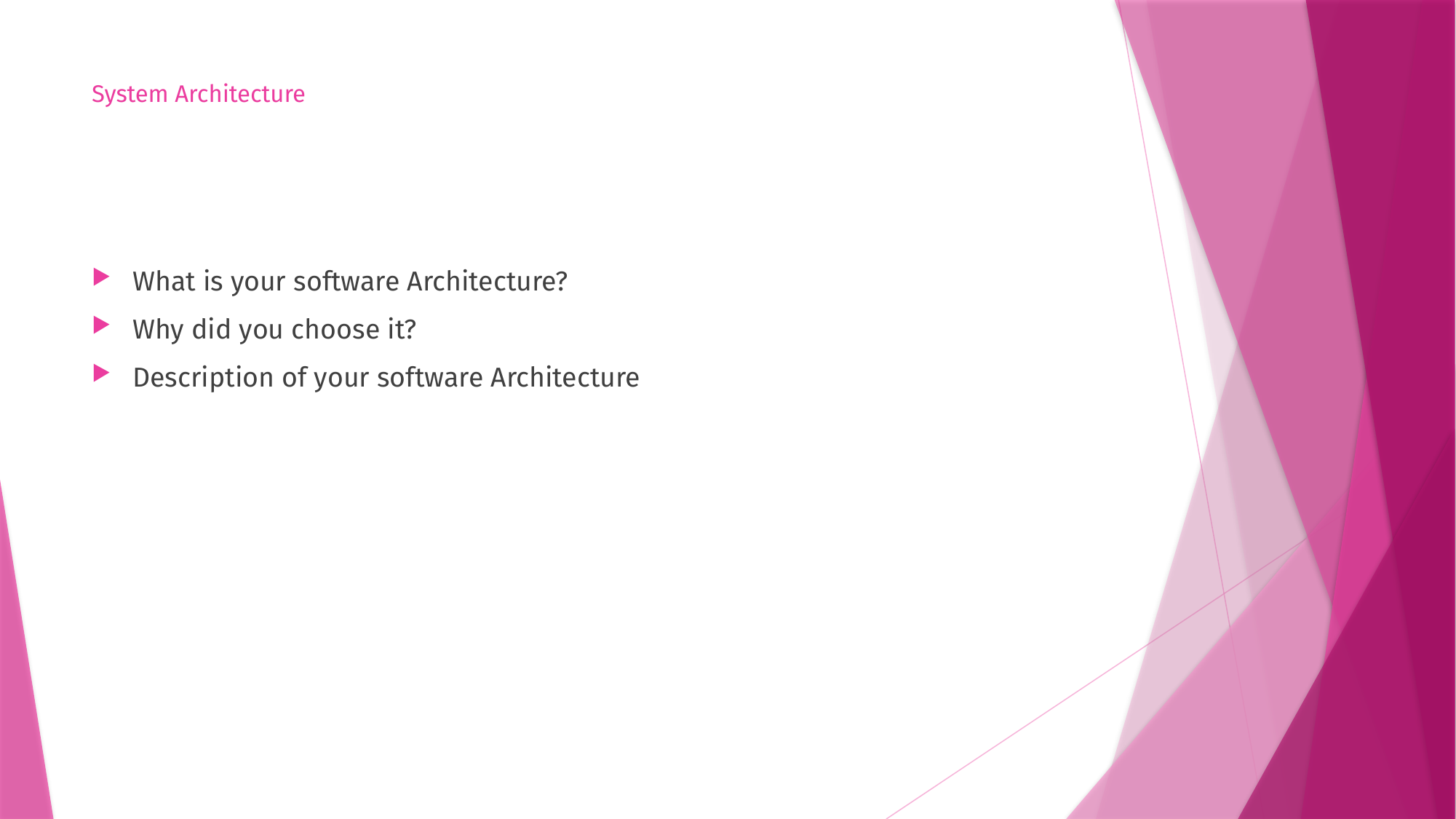

# System Architecture
What is your software Architecture?
Why did you choose it?
Description of your software Architecture